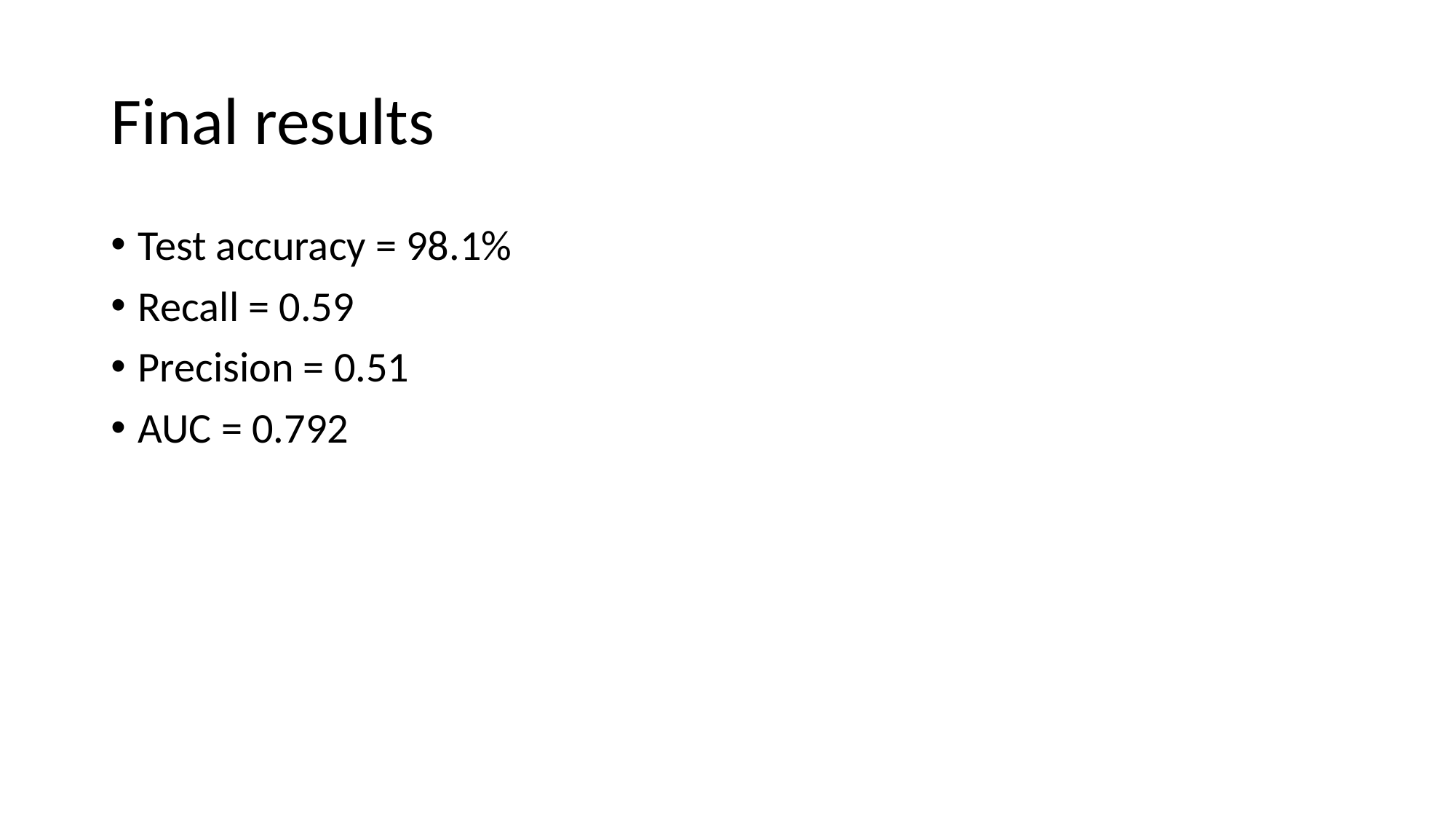

# Final results
Test accuracy = 98.1%
Recall = 0.59
Precision = 0.51
AUC = 0.792